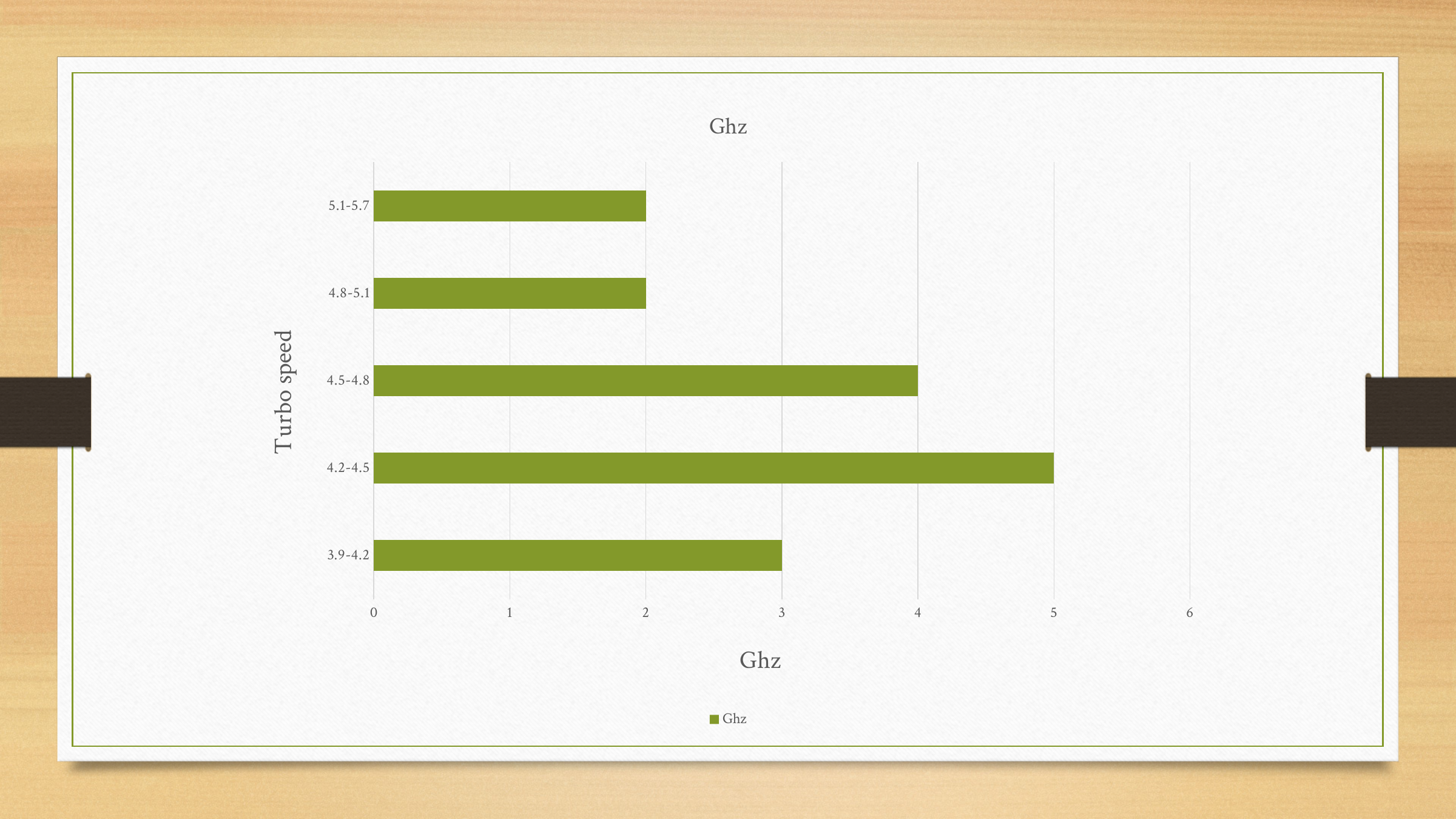

### Chart:

| Category | Ghz |
|---|---|
| 3.9-4.2 | 3.0 |
| 4.2-4.5 | 5.0 |
| 4.5-4.8 | 4.0 |
| 4.8-5.1 | 2.0 |
| 5.1-5.7 | 2.0 |